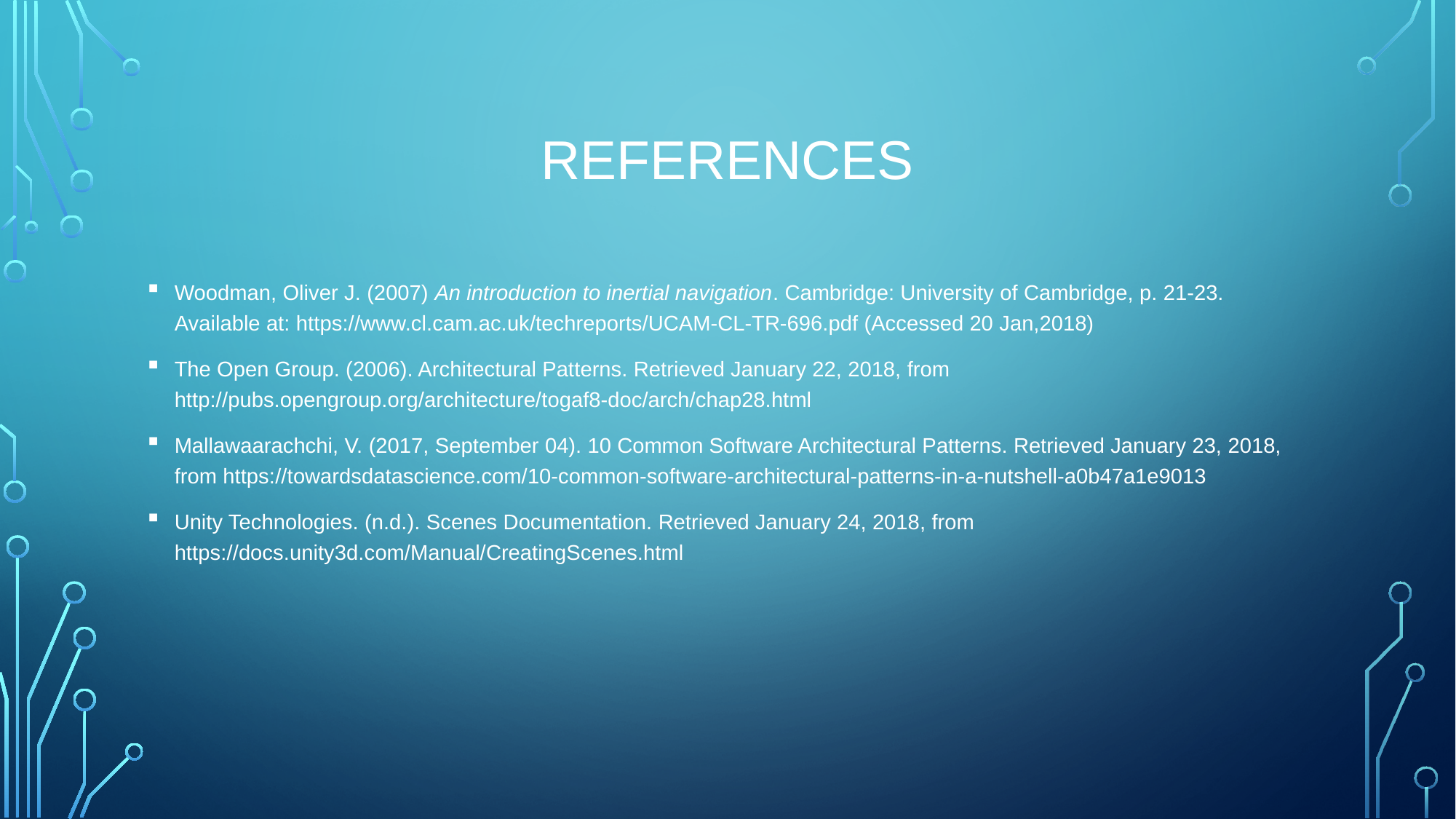

# References
Woodman, Oliver J. (2007) An introduction to inertial navigation. Cambridge: University of Cambridge, p. 21-23. Available at: https://www.cl.cam.ac.uk/techreports/UCAM-CL-TR-696.pdf (Accessed 20 Jan,2018)
The Open Group. (2006). Architectural Patterns. Retrieved January 22, 2018, from http://pubs.opengroup.org/architecture/togaf8-doc/arch/chap28.html
Mallawaarachchi, V. (2017, September 04). 10 Common Software Architectural Patterns. Retrieved January 23, 2018, from https://towardsdatascience.com/10-common-software-architectural-patterns-in-a-nutshell-a0b47a1e9013
Unity Technologies. (n.d.). Scenes Documentation. Retrieved January 24, 2018, from https://docs.unity3d.com/Manual/CreatingScenes.html